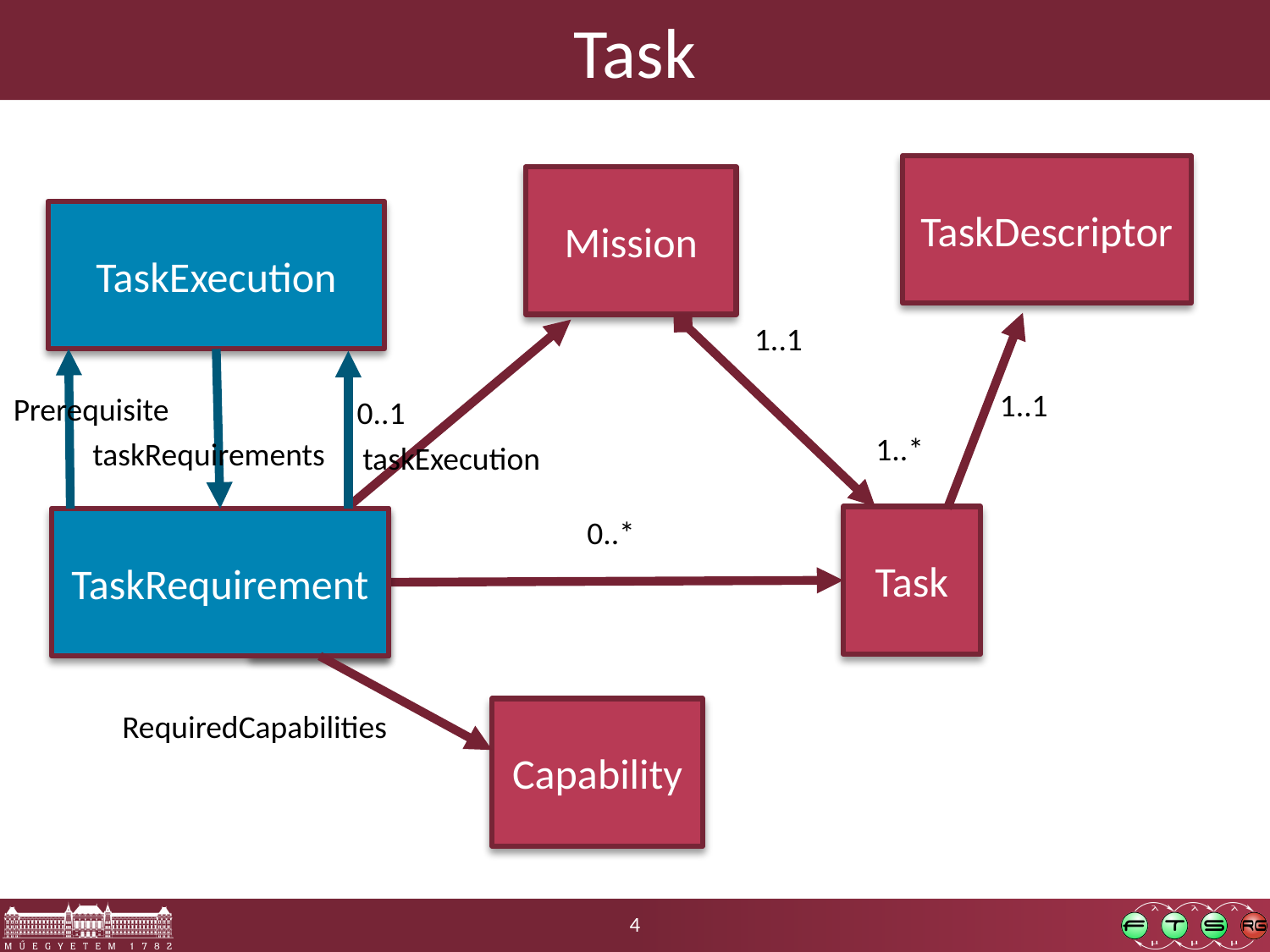

# Task
TaskDescriptor
Mission
TaskExecution
1..1
1..1
Prerequisite
0..1
1..*
taskRequirements
taskExecution
0..*
Task
TaskRequirement
Robot
Capability
RequiredCapabilities
4